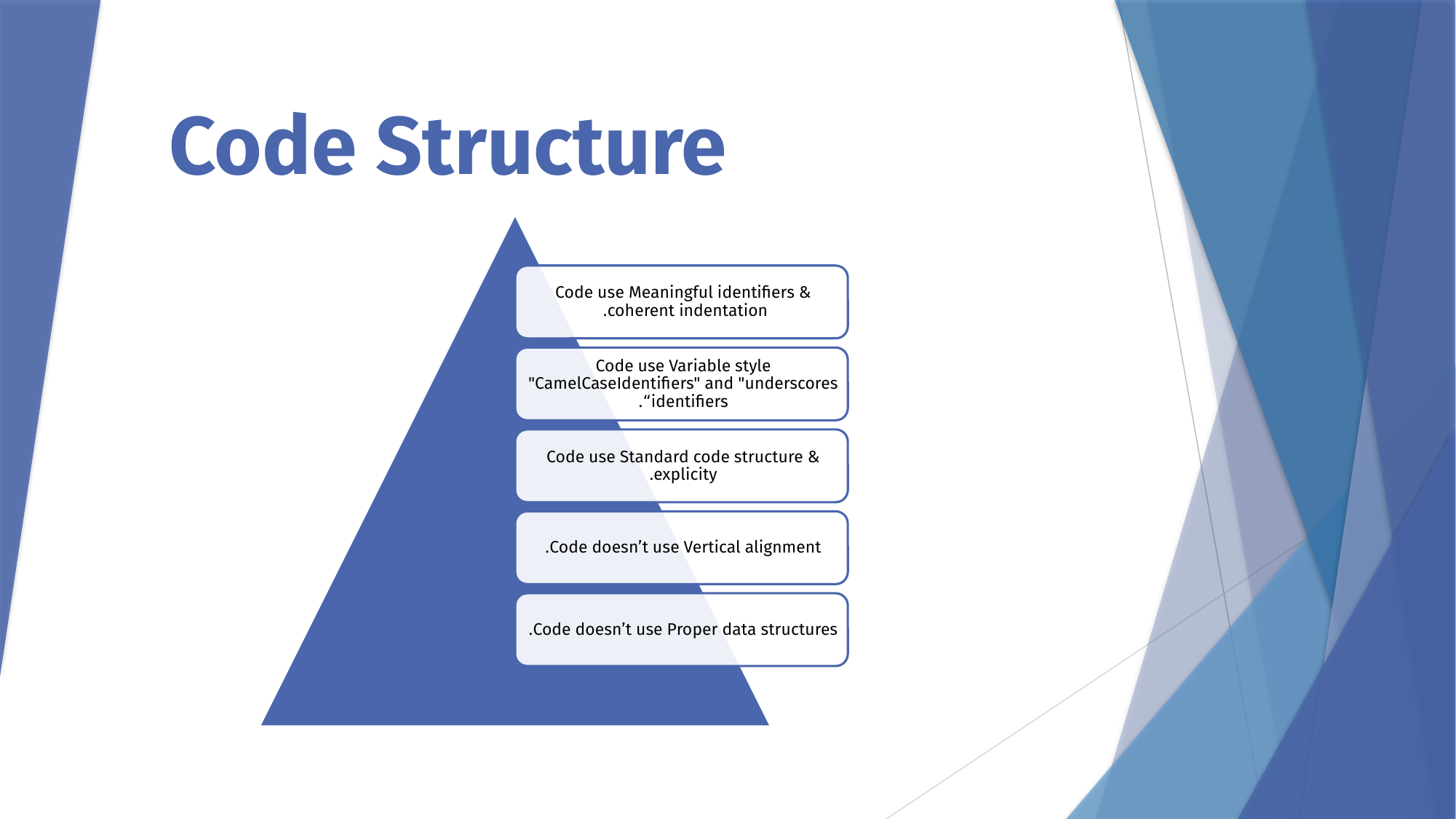

# Code Structure
Code use Meaningful identifiers & coherent indentation.
Code use Variable style "CamelCaseIdentifiers" and "underscores identifiers“.
Code use Standard code structure & explicity.
Code doesn’t use Vertical alignment.
Code doesn’t use Proper data structures.